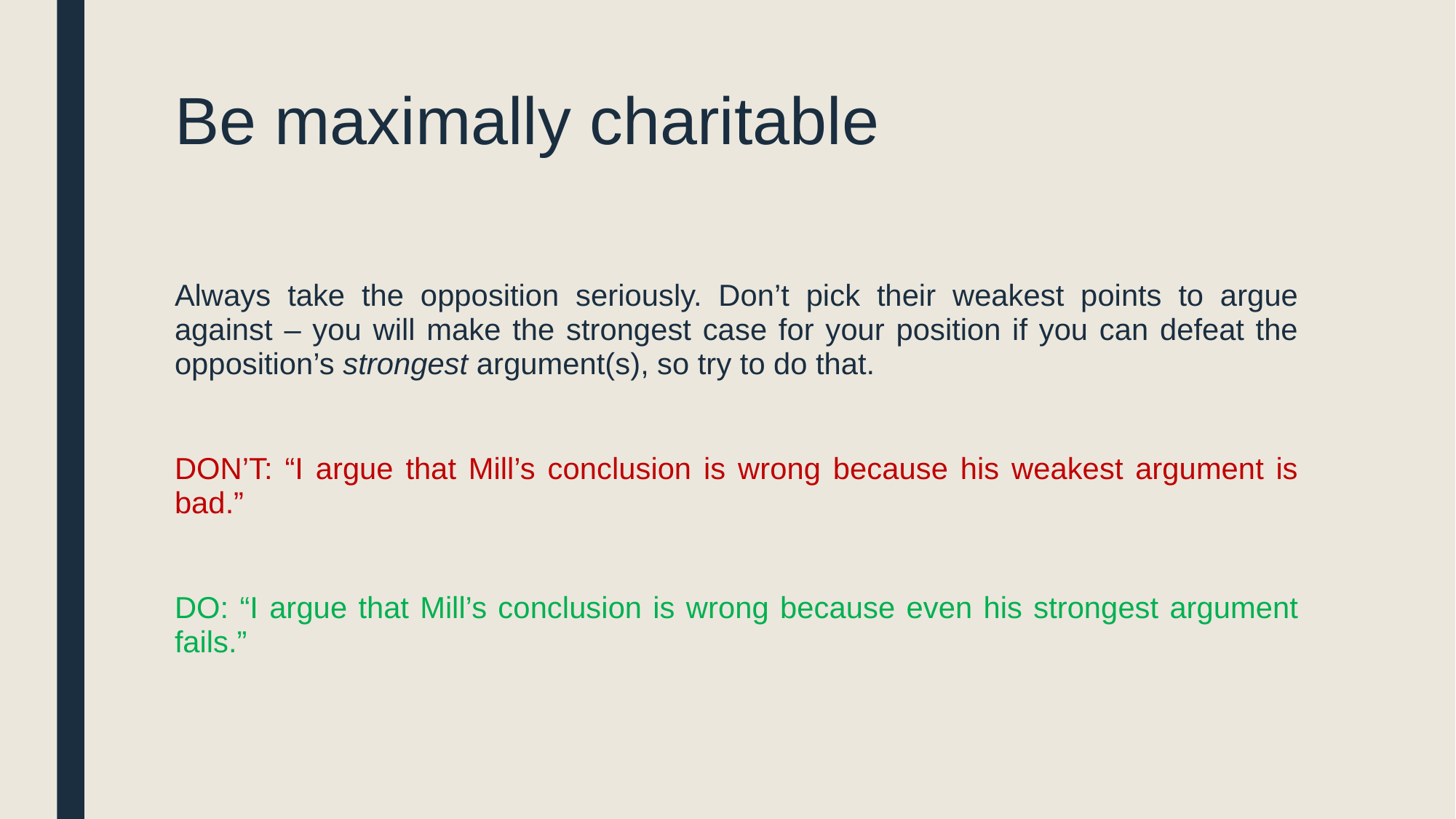

# Be maximally charitable
Always take the opposition seriously. Don’t pick their weakest points to argue against – you will make the strongest case for your position if you can defeat the opposition’s strongest argument(s), so try to do that.

DON’T: “I argue that Mill’s conclusion is wrong because his weakest argument is bad.”

DO: “I argue that Mill’s conclusion is wrong because even his strongest argument fails.”